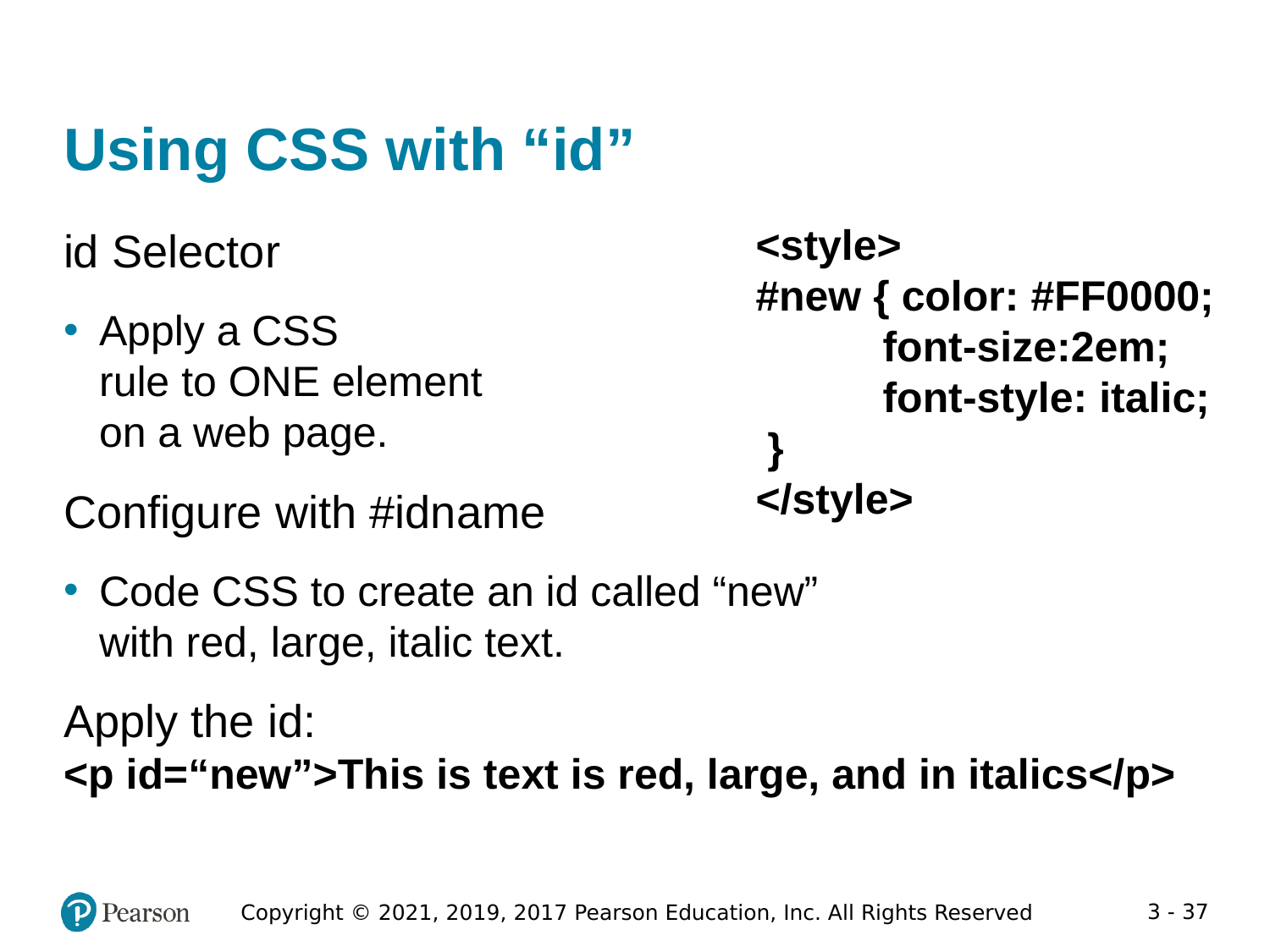

# Using CSS with “id”
<style>
#new { color: #FF0000;
	font-size:2em;
	font-style: italic;
 }
</style>
id Selector
Apply a CSS
rule to ONE element
on a web page.
Configure with #idname
Code CSS to create an id called “new”
with red, large, italic text.
Apply the id:
<p id=“new”>This is text is red, large, and in italics</p>